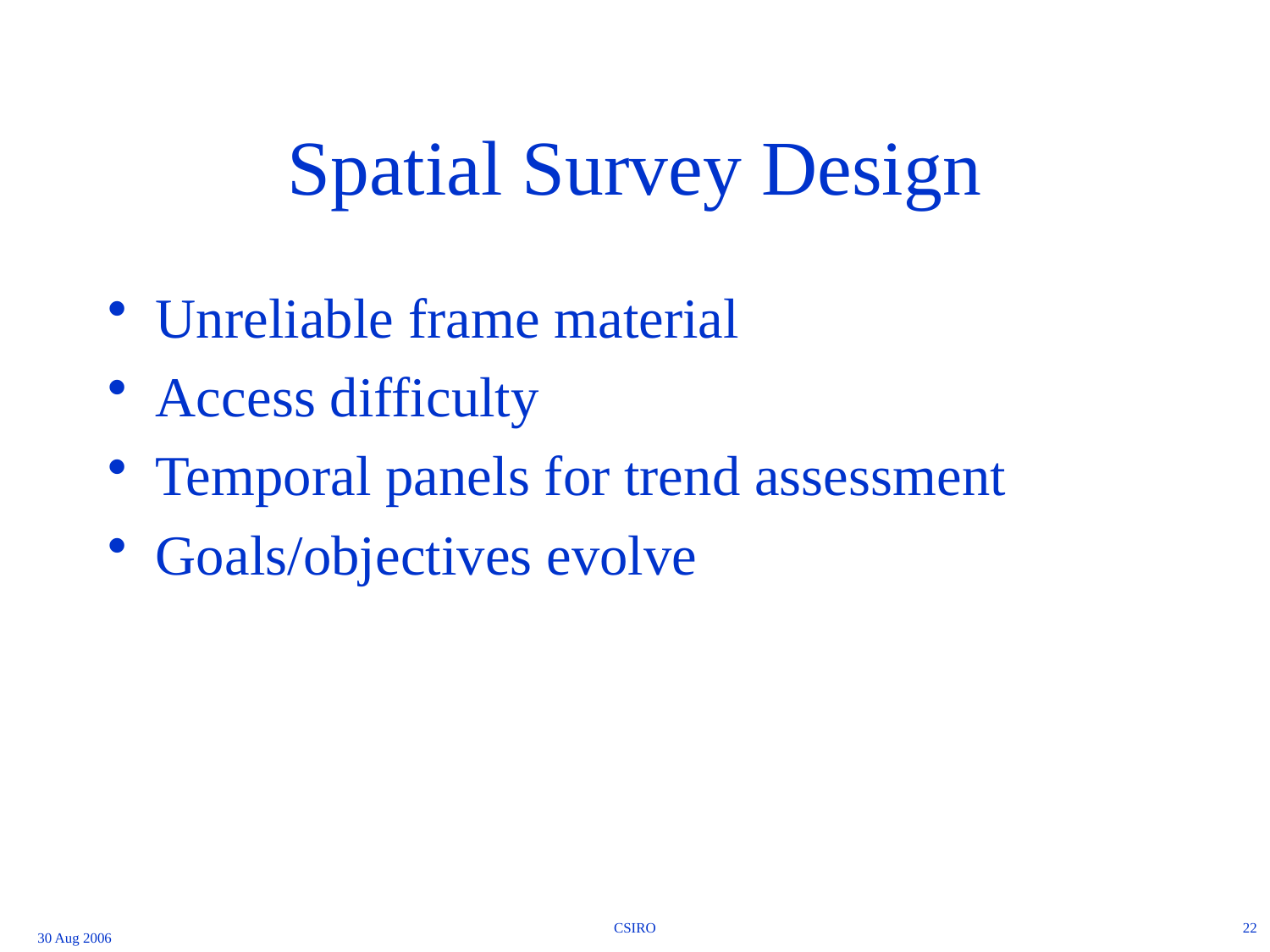

# Spatial Survey Design
Unreliable frame material
Access difficulty
Temporal panels for trend assessment
Goals/objectives evolve
CSIRO
22
30 Aug 2006